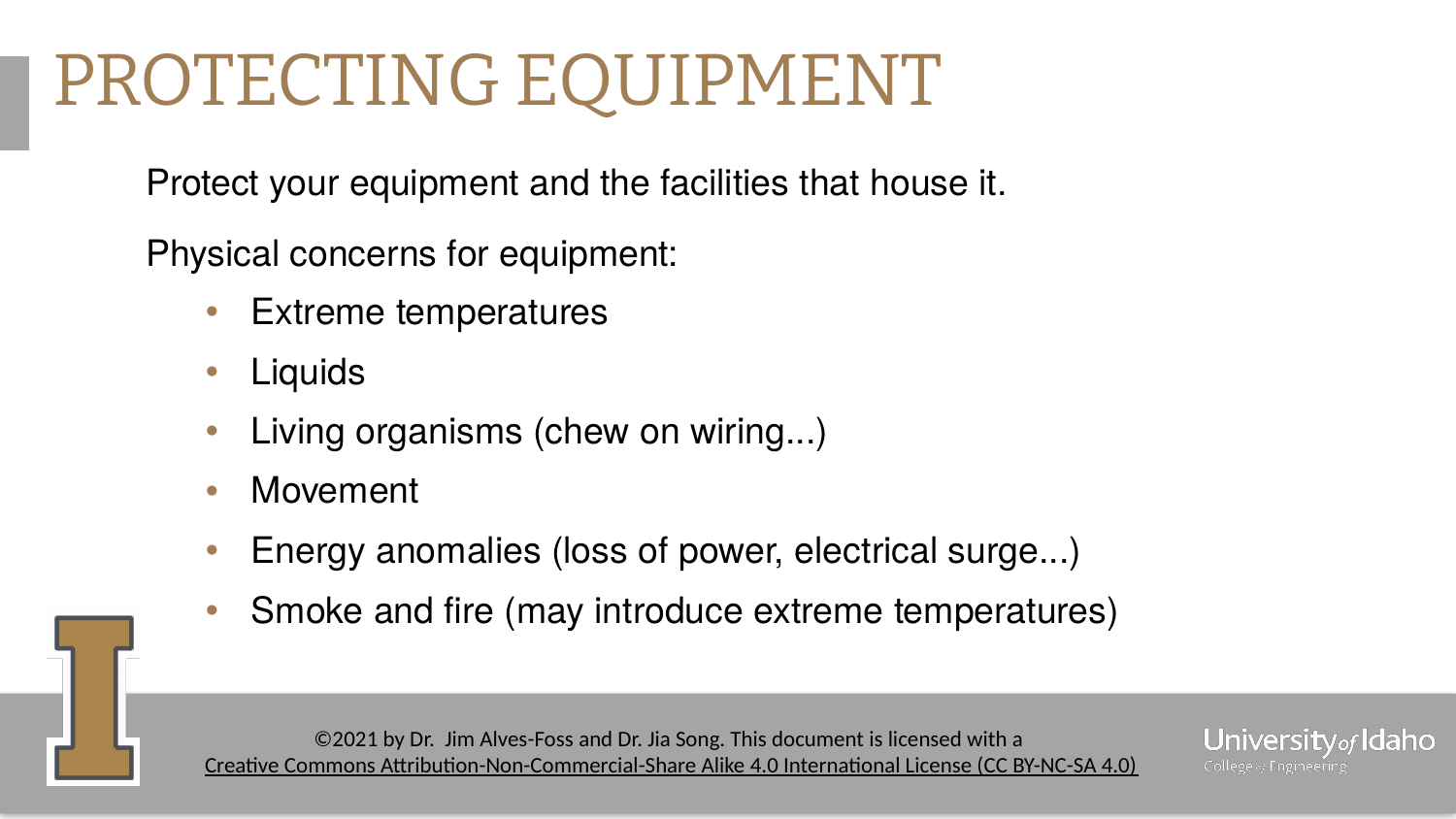

# PROTECTING EQUIPMENT
Protect your equipment and the facilities that house it.
Physical concerns for equipment:
Extreme temperatures
Liquids
Living organisms (chew on wiring...)
Movement
Energy anomalies (loss of power, electrical surge...)
Smoke and fire (may introduce extreme temperatures)